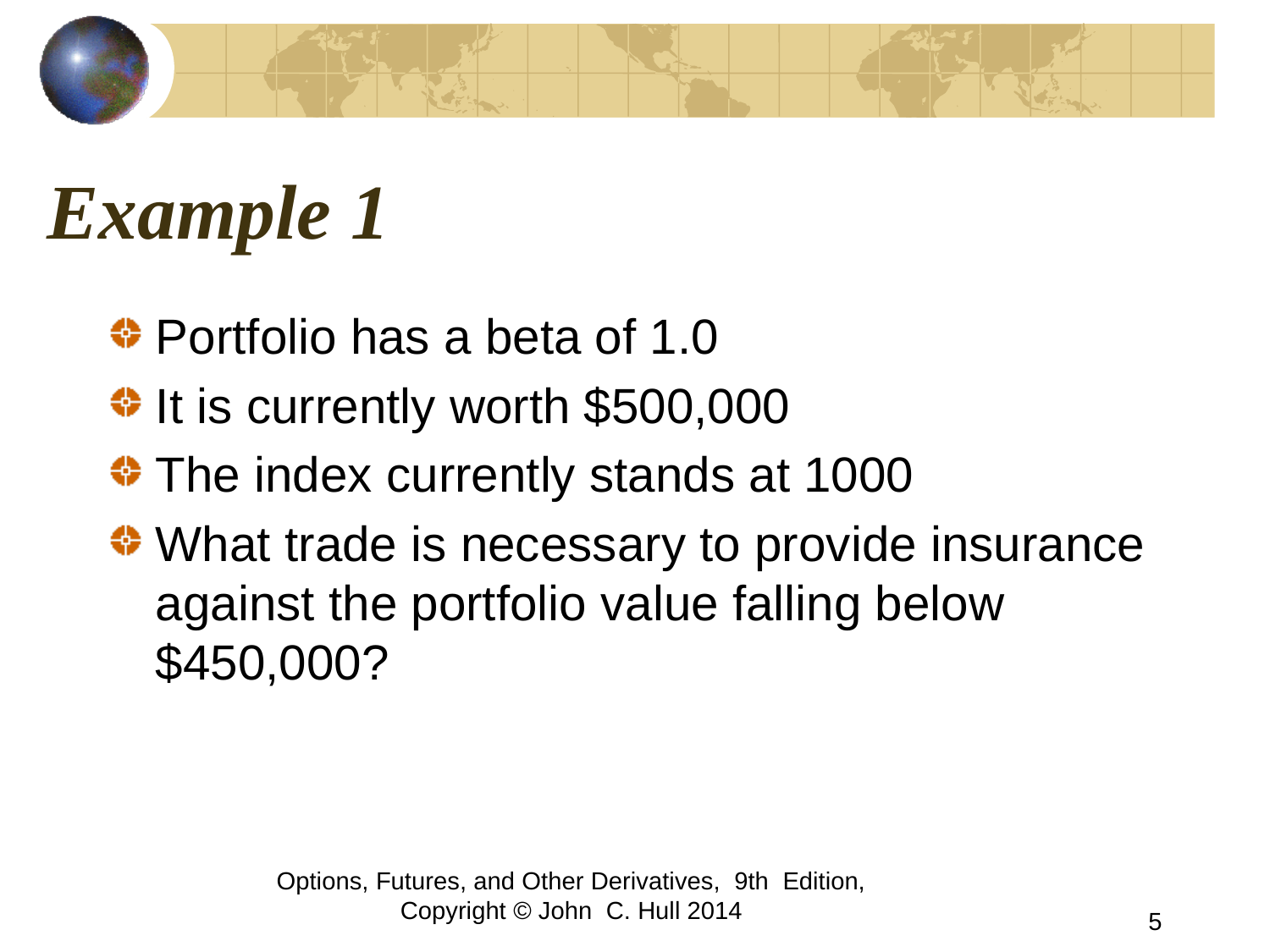

# Example 1
Portfolio has a beta of 1.0
It is currently worth $500,000
The index currently stands at 1000
What trade is necessary to provide insurance against the portfolio value falling below $450,000?
Options, Futures, and Other Derivatives,  9th  Edition, Copyright © John  C. Hull 2014
5